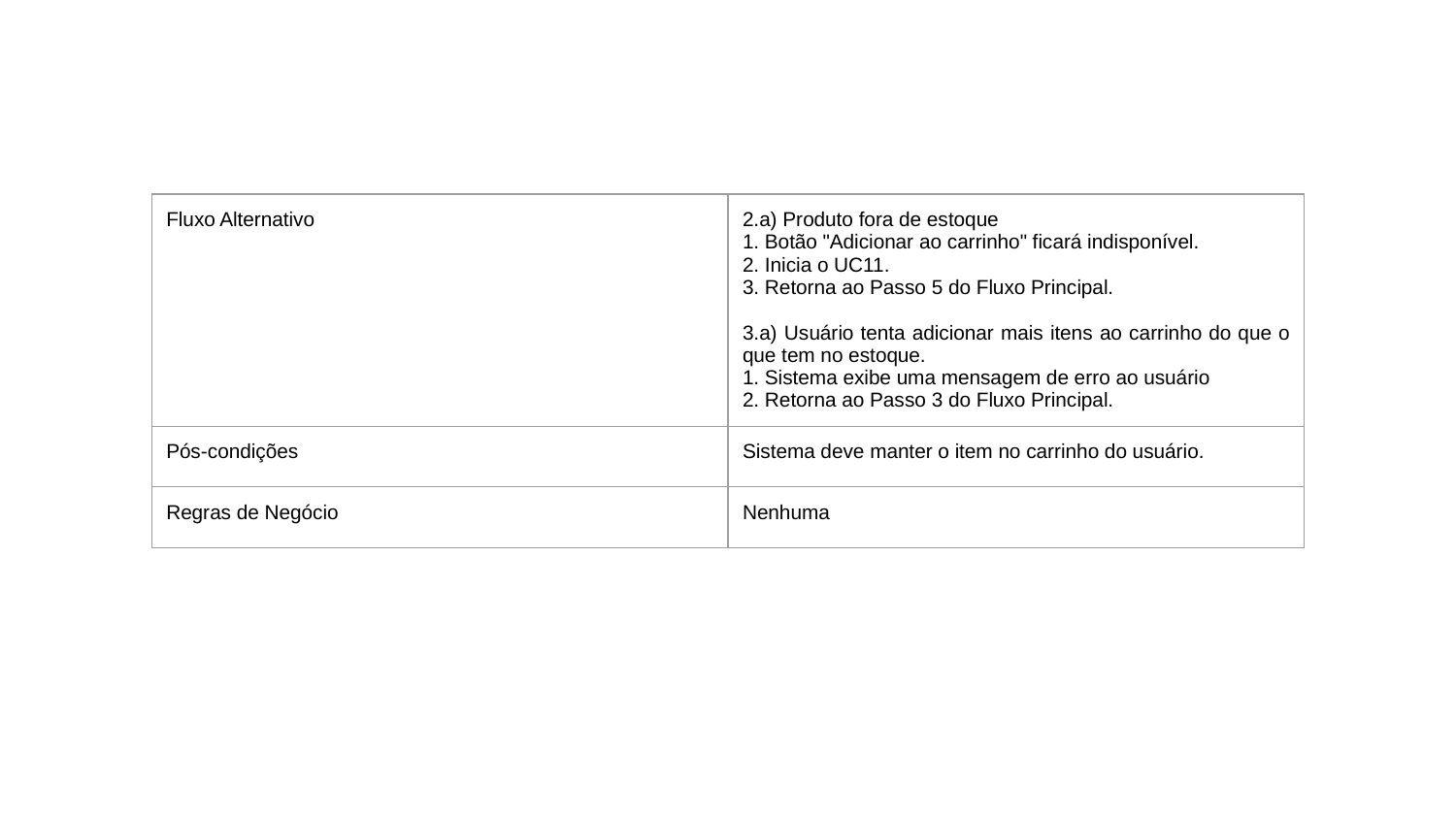

| Fluxo Alternativo | 2.a) Produto fora de estoque 1. Botão "Adicionar ao carrinho" ficará indisponível. 2. Inicia o UC11. 3. Retorna ao Passo 5 do Fluxo Principal. 3.a) Usuário tenta adicionar mais itens ao carrinho do que o que tem no estoque. 1. Sistema exibe uma mensagem de erro ao usuário 2. Retorna ao Passo 3 do Fluxo Principal. |
| --- | --- |
| Pós-condições | Sistema deve manter o item no carrinho do usuário. |
| Regras de Negócio | Nenhuma |